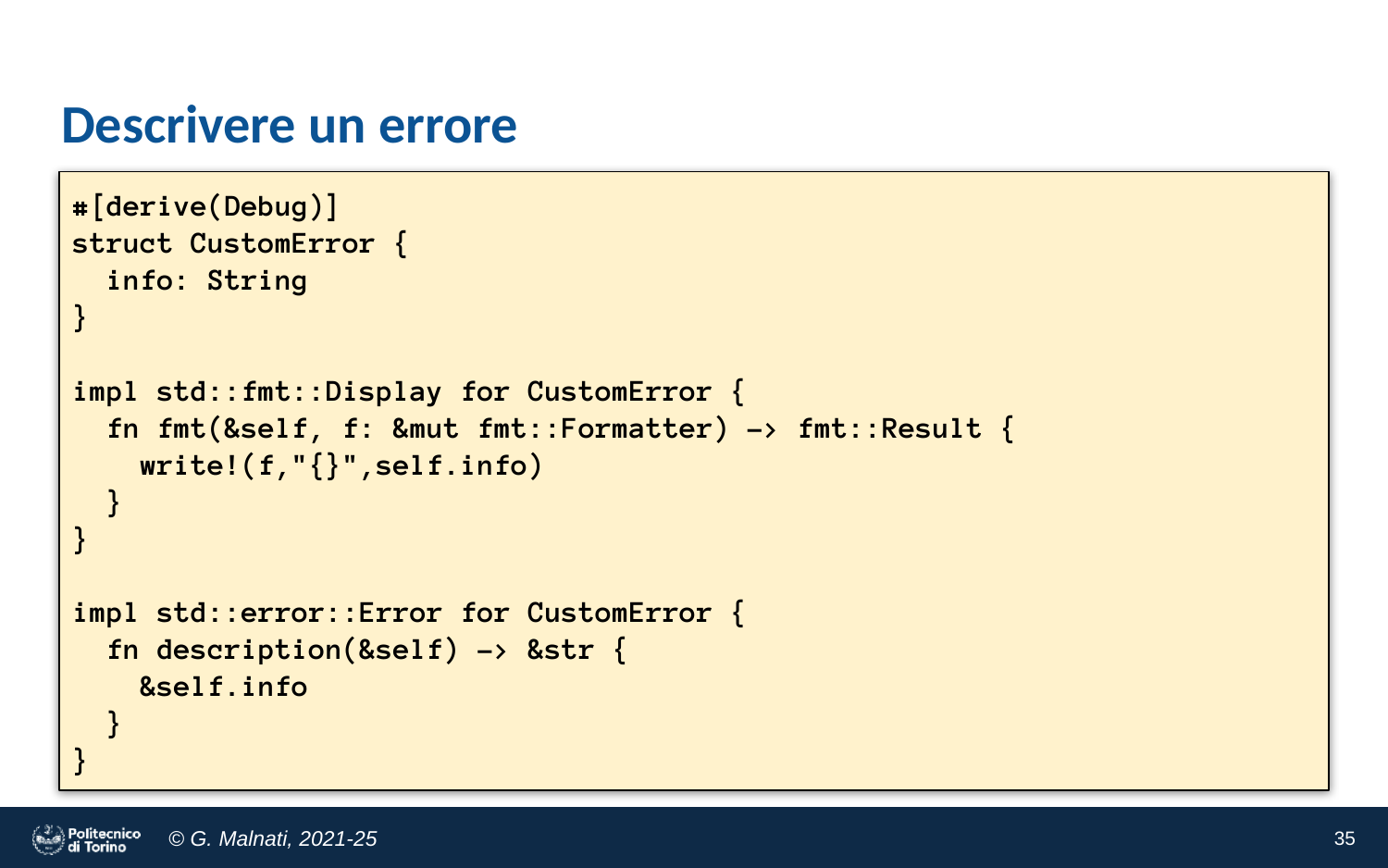

# Descrivere un errore
#[derive(Debug)]
struct CustomError {
  info: String
}

impl std::fmt::Display for CustomError {
  fn fmt(&self, f: &mut fmt::Formatter) -> fmt::Result {
    write!(f,"{}",self.info)
  }
}

impl std::error::Error for CustomError {
  fn description(&self) -> &str {
    &self.info
  }
}
35